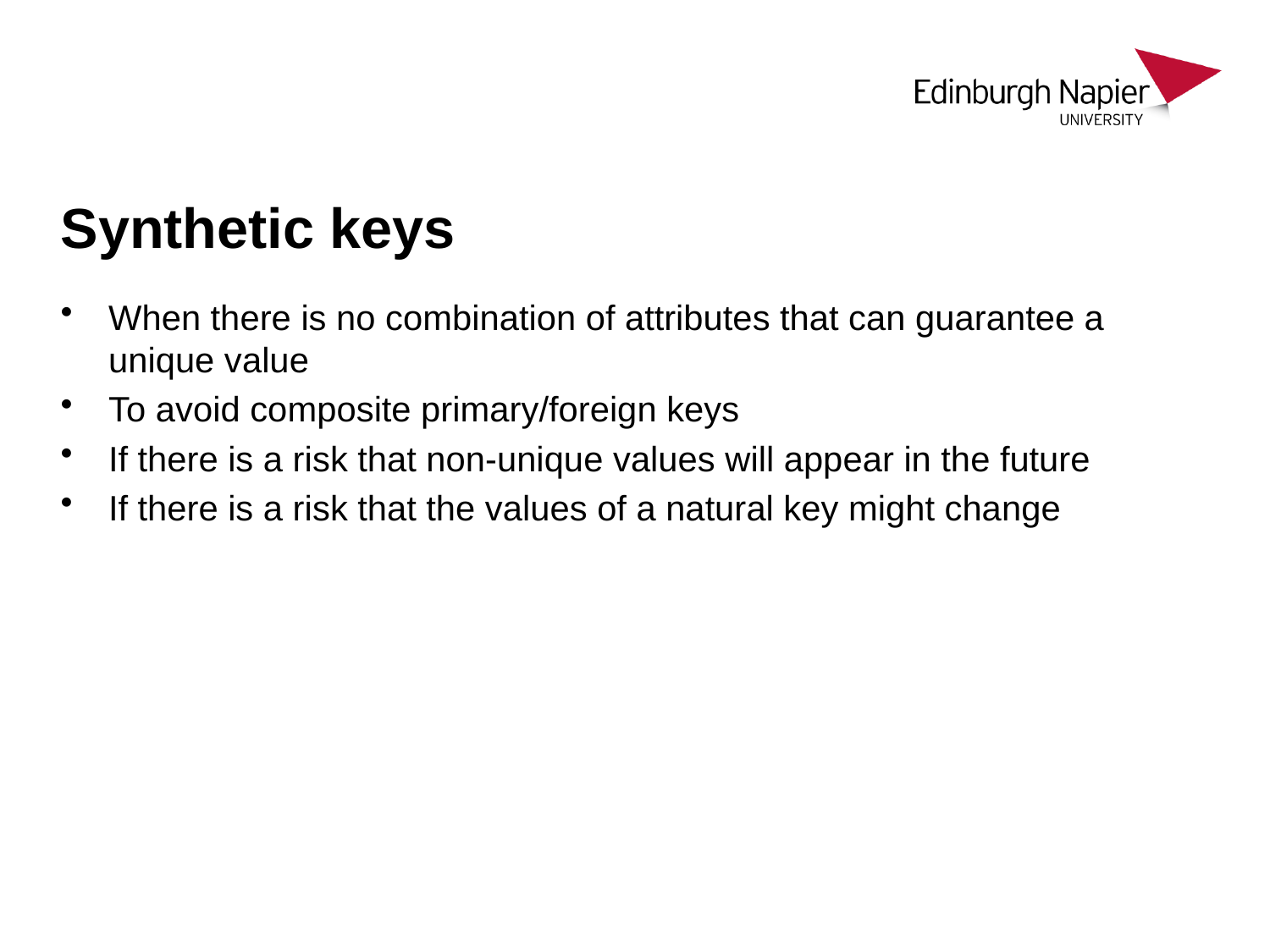

# Synthetic keys
When there is no combination of attributes that can guarantee a unique value
To avoid composite primary/foreign keys
If there is a risk that non-unique values will appear in the future
If there is a risk that the values of a natural key might change